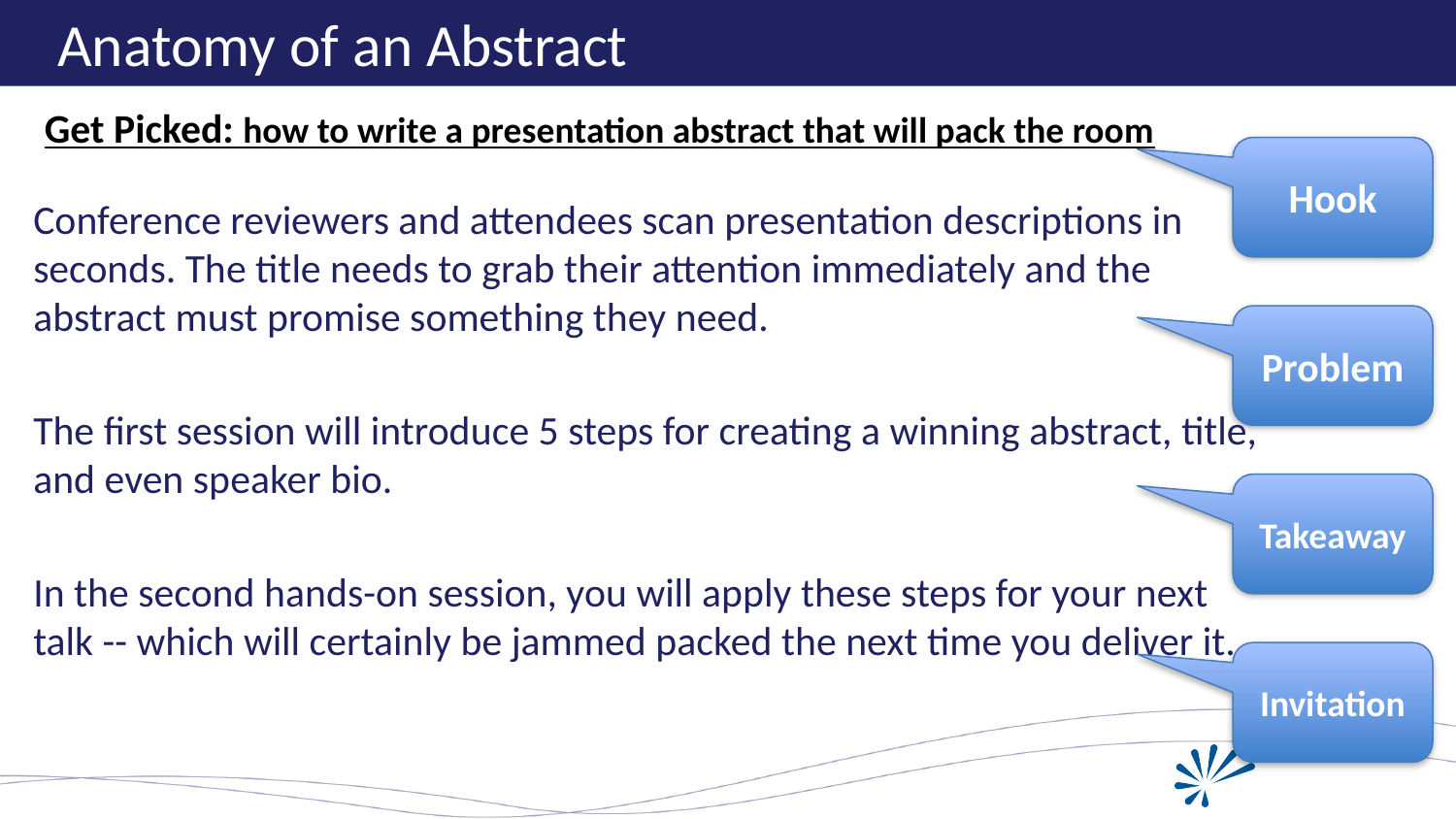

# Anatomy of an Abstract
Get Picked: how to write a presentation abstract that will pack the room

Hook
Conference reviewers and attendees scan presentation descriptions in seconds. The title needs to grab their attention immediately and the abstract must promise something they need.

The first session will introduce 5 steps for creating a winning abstract, title, and even speaker bio.

In the second hands-on session, you will apply these steps for your next talk -- which will certainly be jammed packed the next time you deliver it.
Problem
Takeaway
Invitation